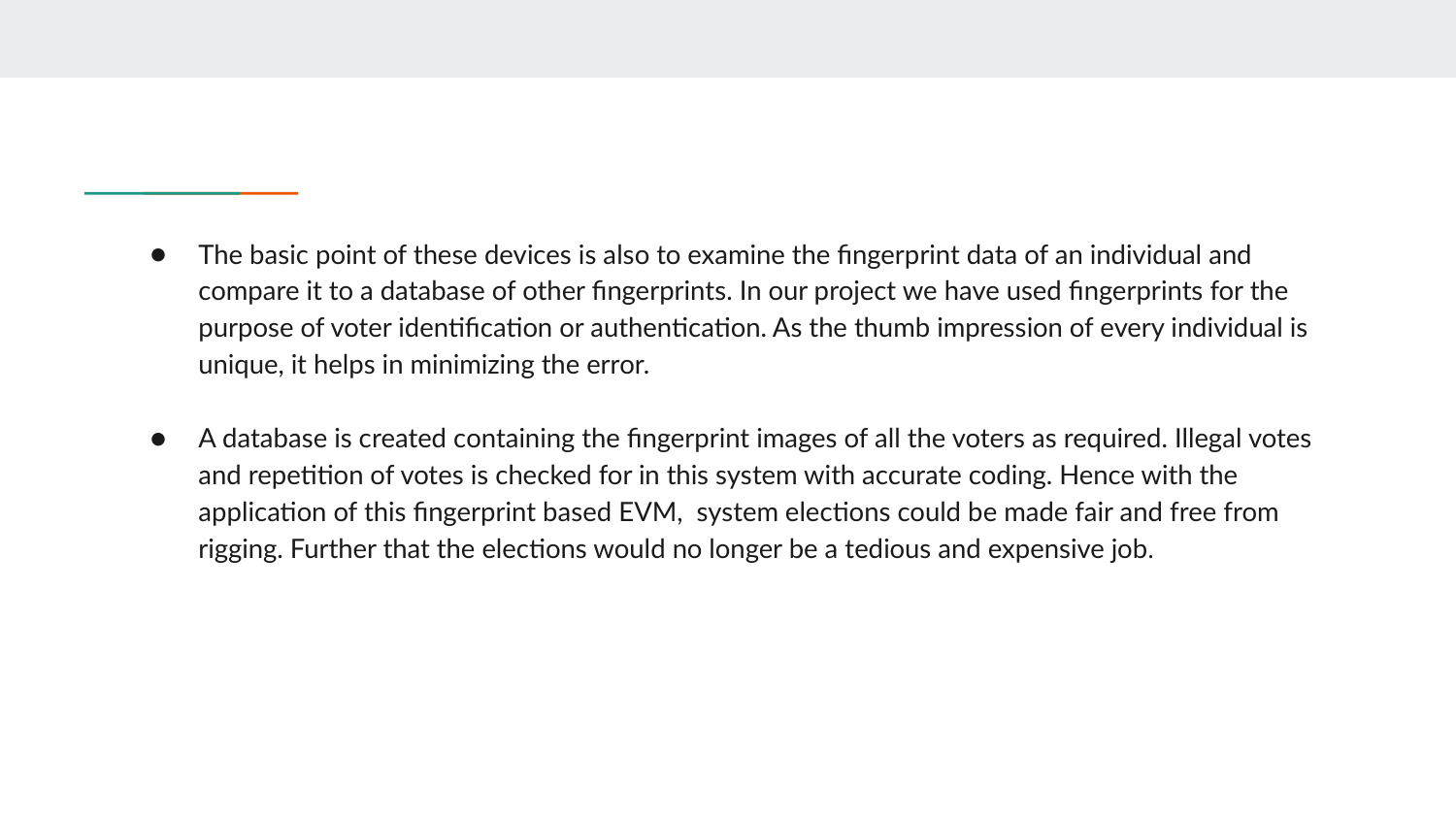

The basic point of these devices is also to examine the fingerprint data of an individual and compare it to a database of other fingerprints. In our project we have used fingerprints for the purpose of voter identification or authentication. As the thumb impression of every individual is unique, it helps in minimizing the error.

A database is created containing the fingerprint images of all the voters as required. Illegal votes and repetition of votes is checked for in this system with accurate coding. Hence with the application of this fingerprint based EVM,  system elections could be made fair and free from rigging. Further that the elections would no longer be a tedious and expensive job.